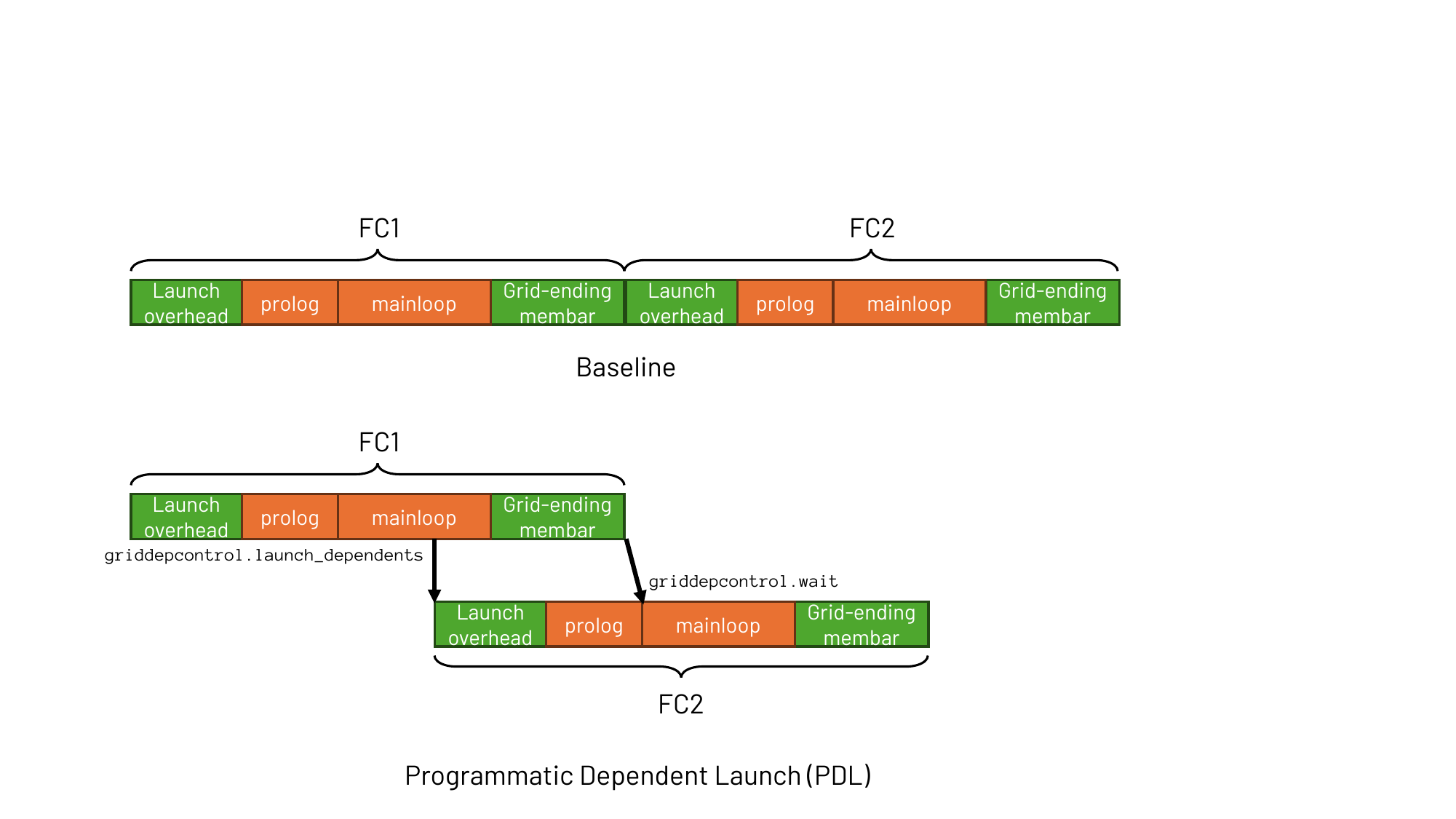

FC1
FC2

Launch overhead
prolog
mainloop
Grid-ending membar
Launch overhead
prolog
mainloop
Grid-ending membar
Baseline
FC1

Launch overhead
prolog
mainloop
Grid-ending membar
griddepcontrol.launch_dependents
griddepcontrol.wait
Launch overhead
prolog
mainloop
Grid-ending membar
FC2
 Programmatic Dependent Launch (PDL)